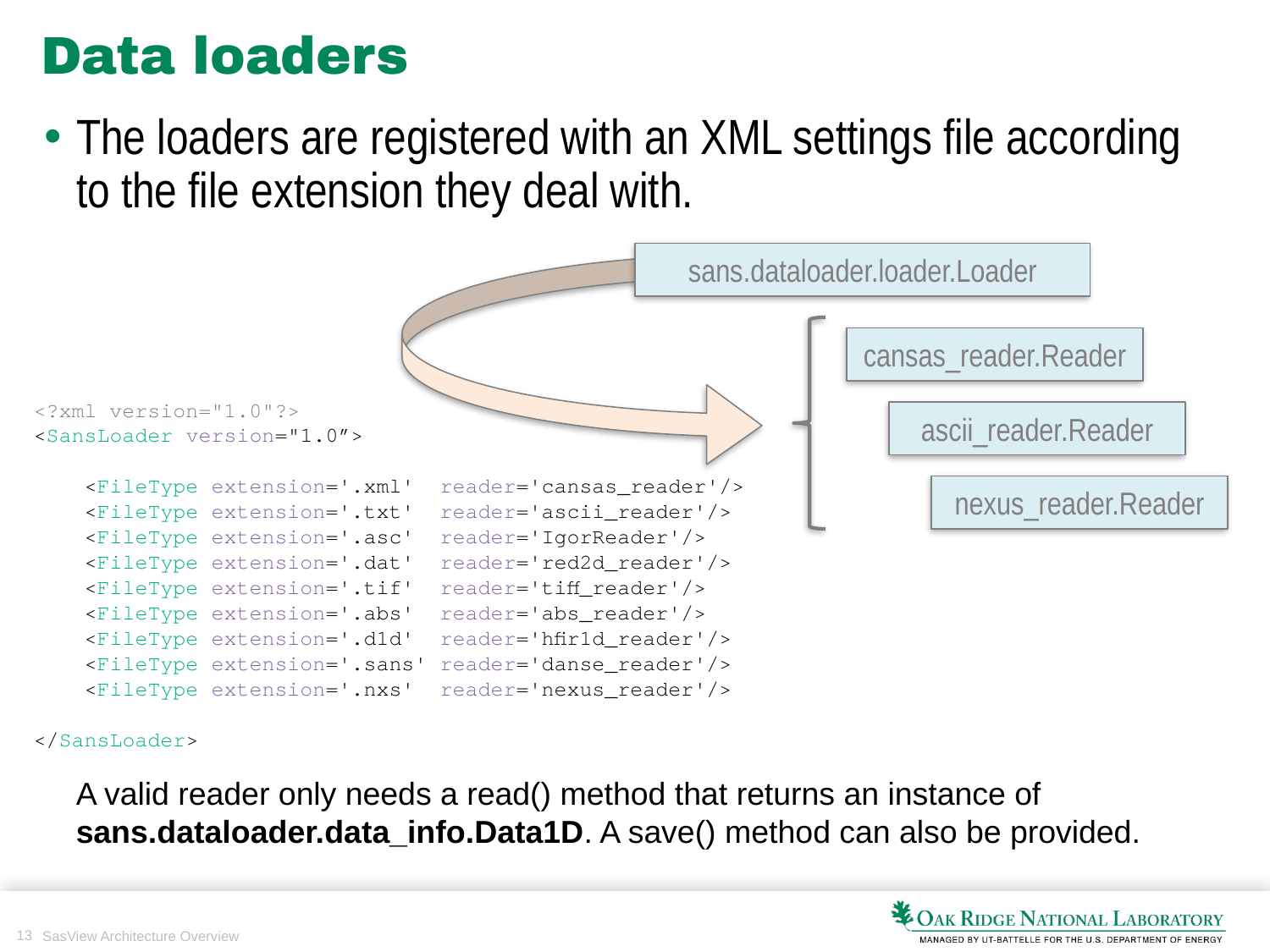

# Data loaders
The loaders are registered with an XML settings file according to the file extension they deal with.
sans.dataloader.loader.Loader

cansas_reader.Reader
<?xml version="1.0"?>
<SansLoader version="1.0”>

    <FileType extension='.xml'  reader='cansas_reader'/>
    <FileType extension='.txt'  reader='ascii_reader'/>
    <FileType extension='.asc'  reader='IgorReader'/>
    <FileType extension='.dat'  reader='red2d_reader'/>
    <FileType extension='.tif'  reader='tiff_reader'/>
    <FileType extension='.abs'  reader='abs_reader'/>
    <FileType extension='.d1d'  reader='hfir1d_reader'/>
    <FileType extension='.sans' reader='danse_reader'/>
    <FileType extension='.nxs'  reader='nexus_reader'/>

</SansLoader>
ascii_reader.Reader
nexus_reader.Reader
A valid reader only needs a read() method that returns an instance of sans.dataloader.data_info.Data1D. A save() method can also be provided.